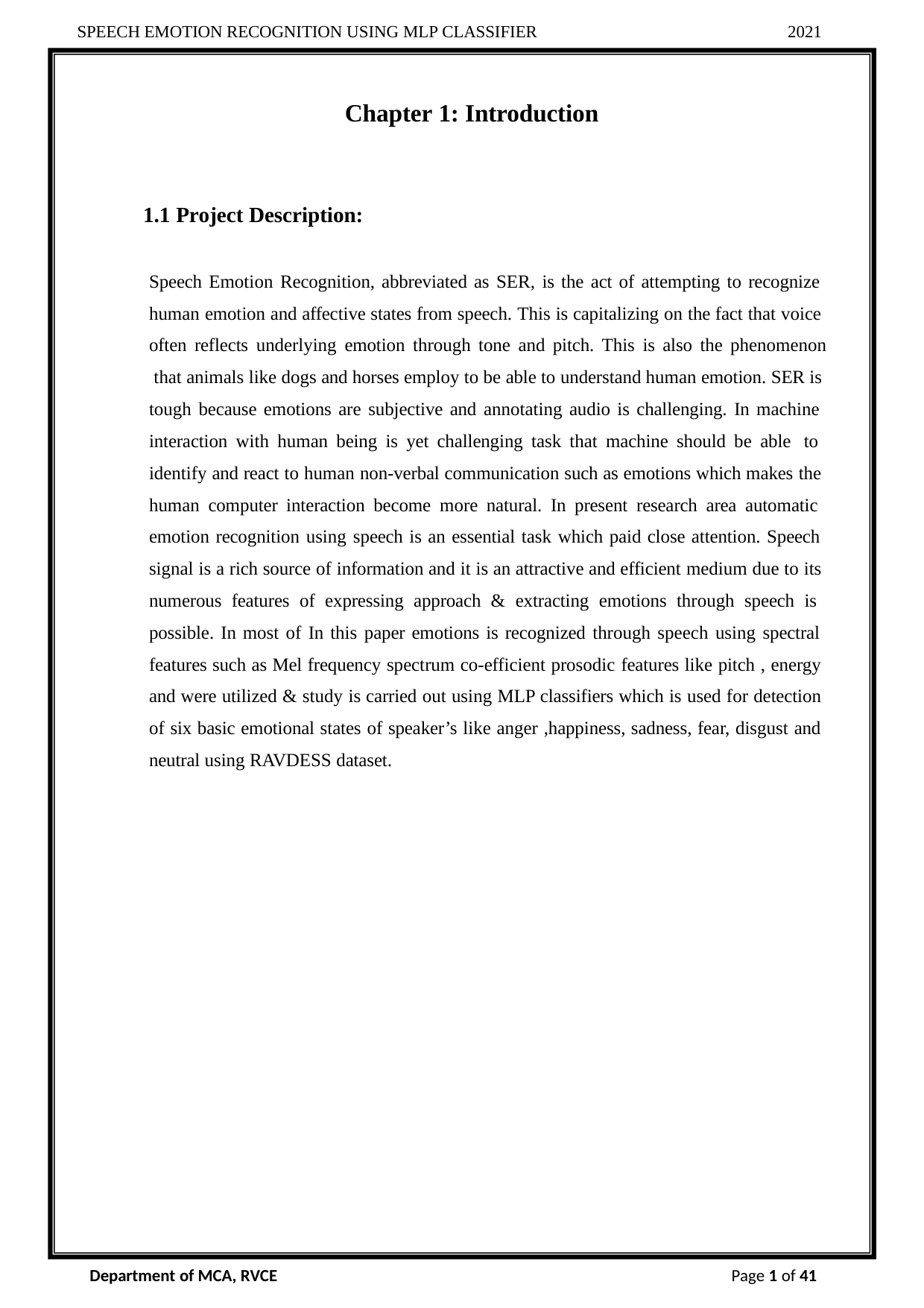

SPEECH EMOTION RECOGNITION USING MLP CLASSIFIER
2021

Chapter 1: Introduction
1.1 Project Description:

Speech Emotion Recognition, abbreviated as SER, is the act of attempting to recognize  human emotion and affective states from speech. This is capitalizing on the fact that voice  often reflects underlying emotion through tone and pitch. This is also the phenomenon  that animals like dogs and horses employ to be able to understand human emotion. SER is  tough because emotions are subjective and annotating audio is challenging. In machine  interaction with human being is yet challenging task that machine should be able to  identify and react to human non-verbal communication such as emotions which makes the  human computer interaction become more natural. In present research area automatic  emotion recognition using speech is an essential task which paid close attention. Speech  signal is a rich source of information and it is an attractive and efficient medium due to its  numerous features of expressing approach & extracting emotions through speech is  possible. In most of In this paper emotions is recognized through speech using spectral  features such as Mel frequency spectrum co-efficient prosodic features like pitch , energy  and were utilized & study is carried out using MLP classifiers which is used for detection  of six basic emotional states of speaker’s like anger ,happiness, sadness, fear, disgust and  neutral using RAVDESS dataset.
Department of MCA, RVCE
Page 1 of 41